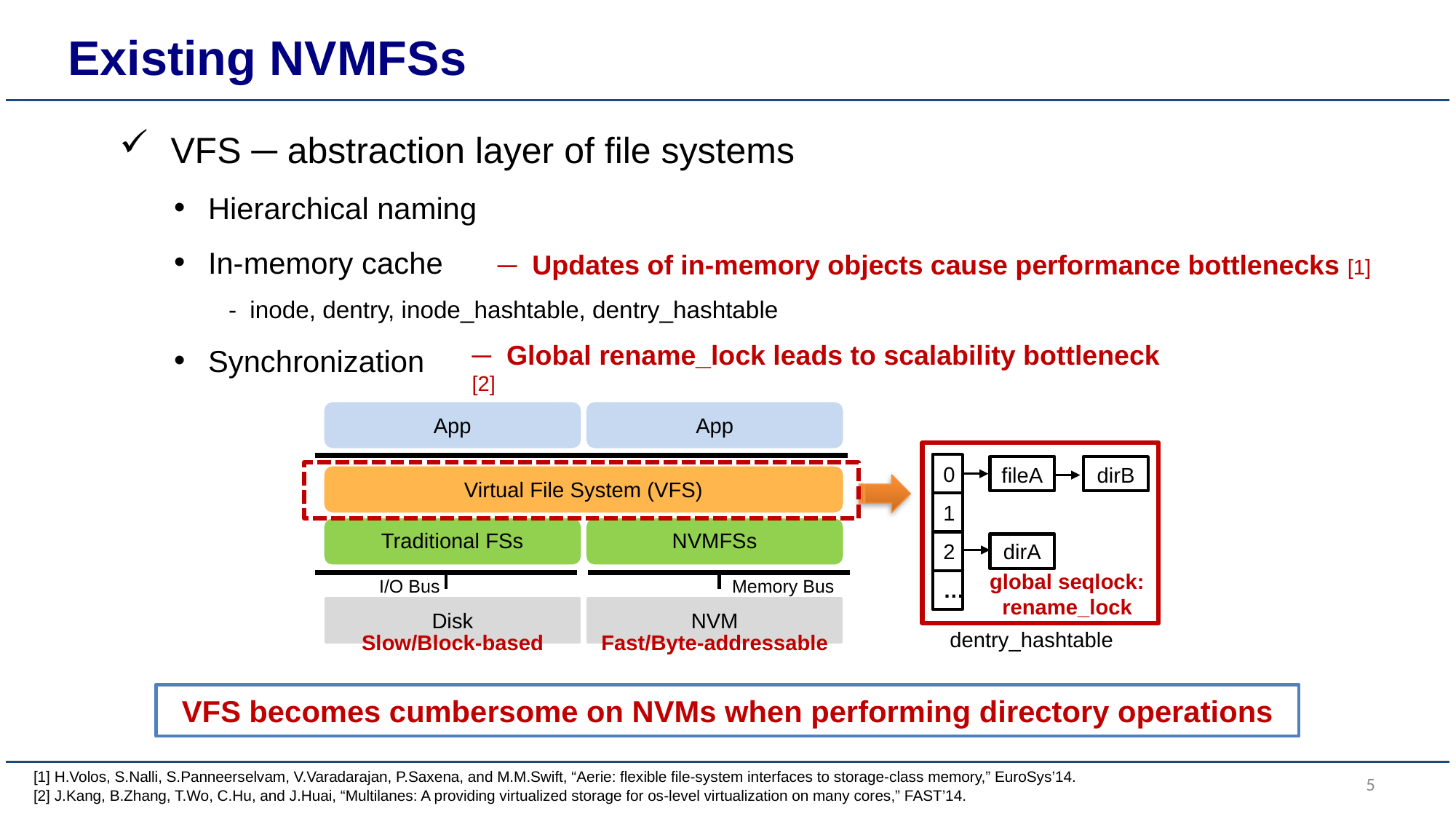

Existing NVMFSs
 VFS ─ abstraction layer of file systems
Hierarchical naming
In-memory cache
-  inode, dentry, inode_hashtable, dentry_hashtable
Synchronization
─  Updates of in-memory objects cause performance bottlenecks [1]
─  Global rename_lock leads to scalability bottleneck [2]
App
App

0
fileA
dirB

Virtual File System (VFS)

1
Traditional FSs
NVMFSs
2
dirA
global seqlock:
rename_lock
I/O Bus
Memory Bus
…
Disk
NVM
dentry_hashtable
Slow/Block-based
Fast/Byte-addressable
VFS becomes cumbersome on NVMs when performing directory operations
[1] H.Volos, S.Nalli, S.Panneerselvam, V.Varadarajan, P.Saxena, and M.M.Swift, “Aerie: flexible file-system interfaces to storage-class memory,” EuroSys’14.
[2] J.Kang, B.Zhang, T.Wo, C.Hu, and J.Huai, “Multilanes: A providing virtualized storage for os-level virtualization on many cores,” FAST’14.
5